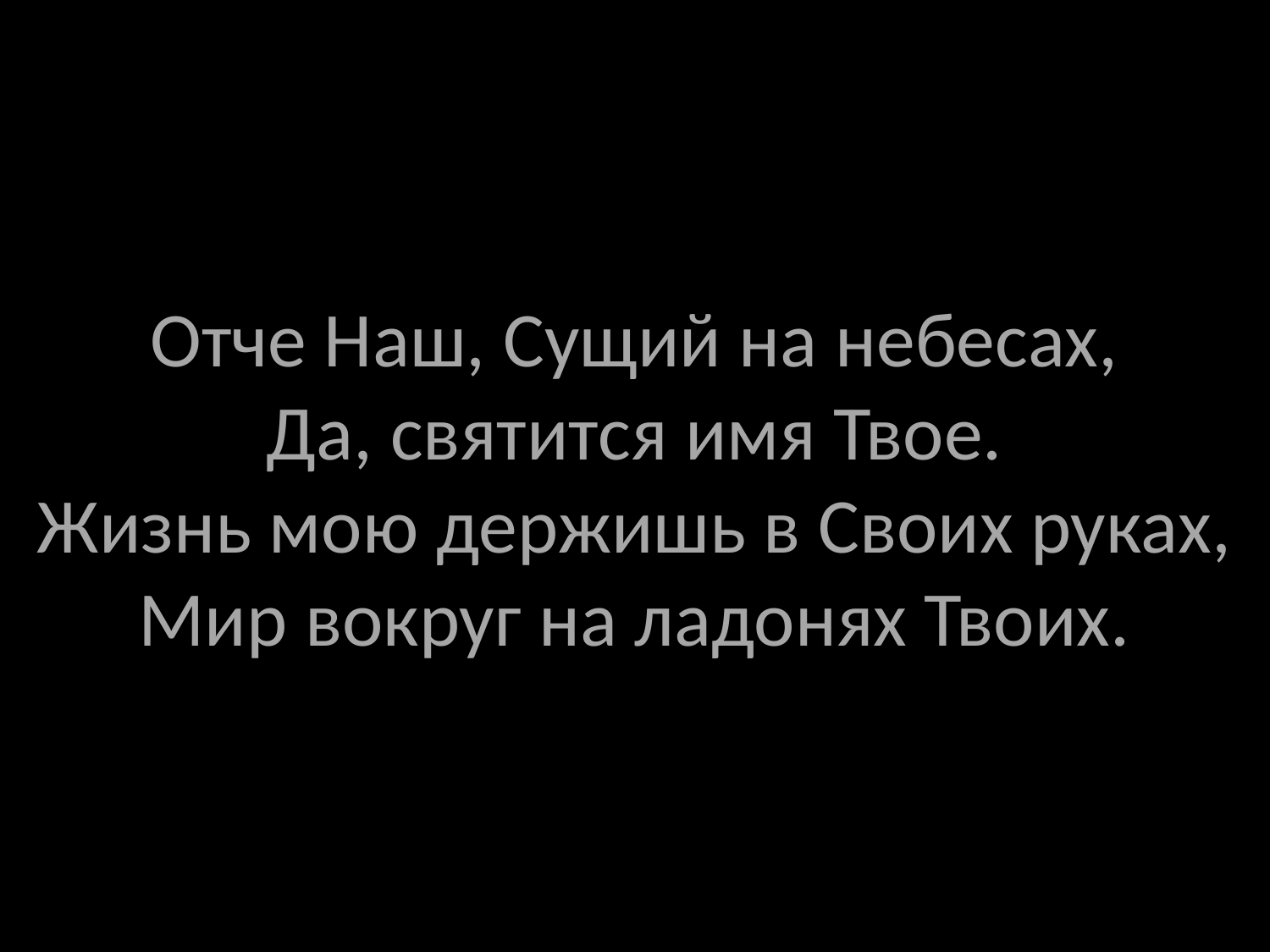

# Отче Наш, Сущий на небесах, Да, святится имя Твое. Жизнь мою держишь в Своих руках, Мир вокруг на ладонях Твоих.